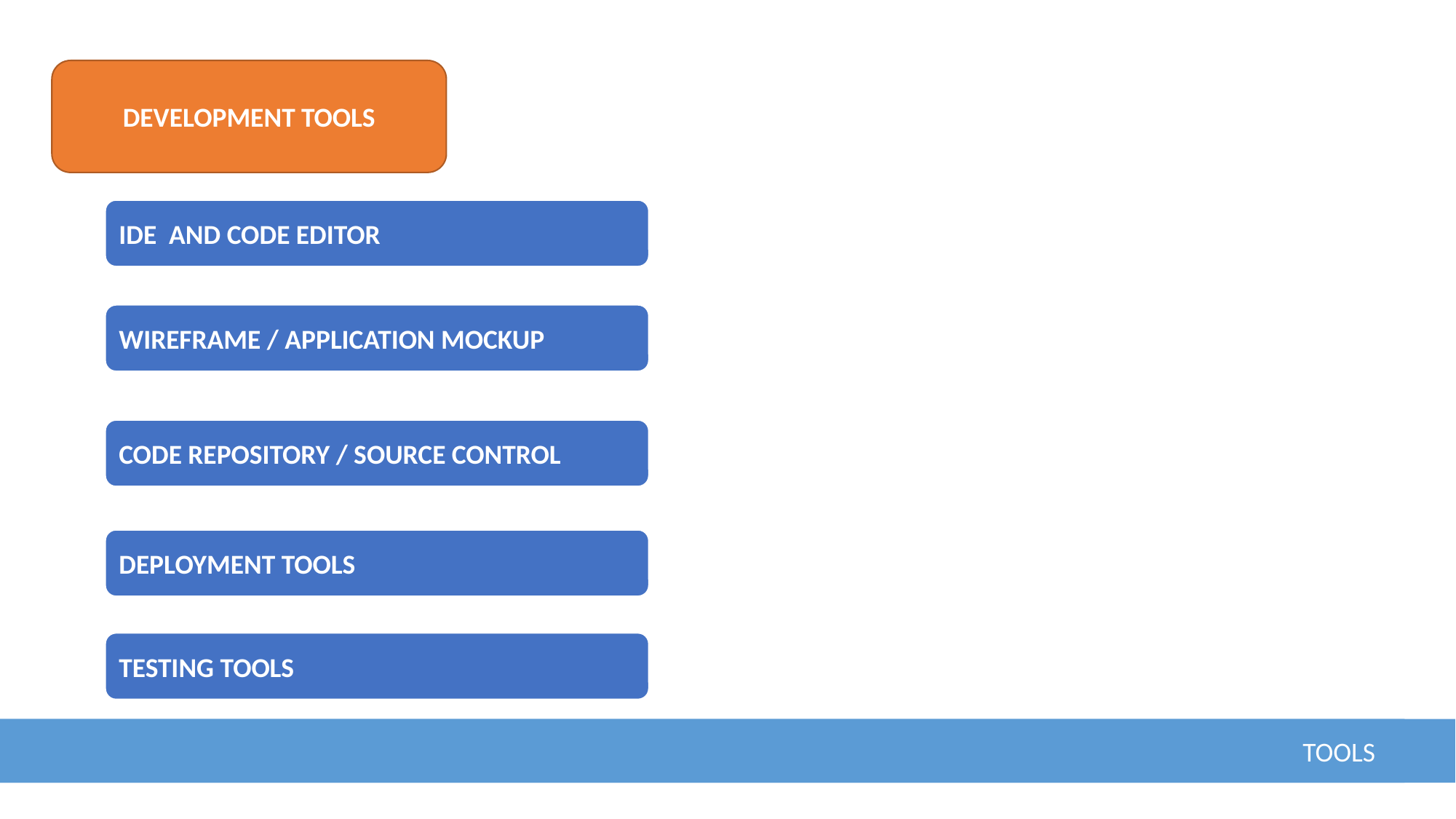

DEVELOPMENT TOOLS
IDE  AND CODE EDITOR
WIREFRAME / APPLICATION MOCKUP
CODE REPOSITORY / SOURCE CONTROL
DEPLOYMENT TOOLS
TESTING TOOLS

TOOLS